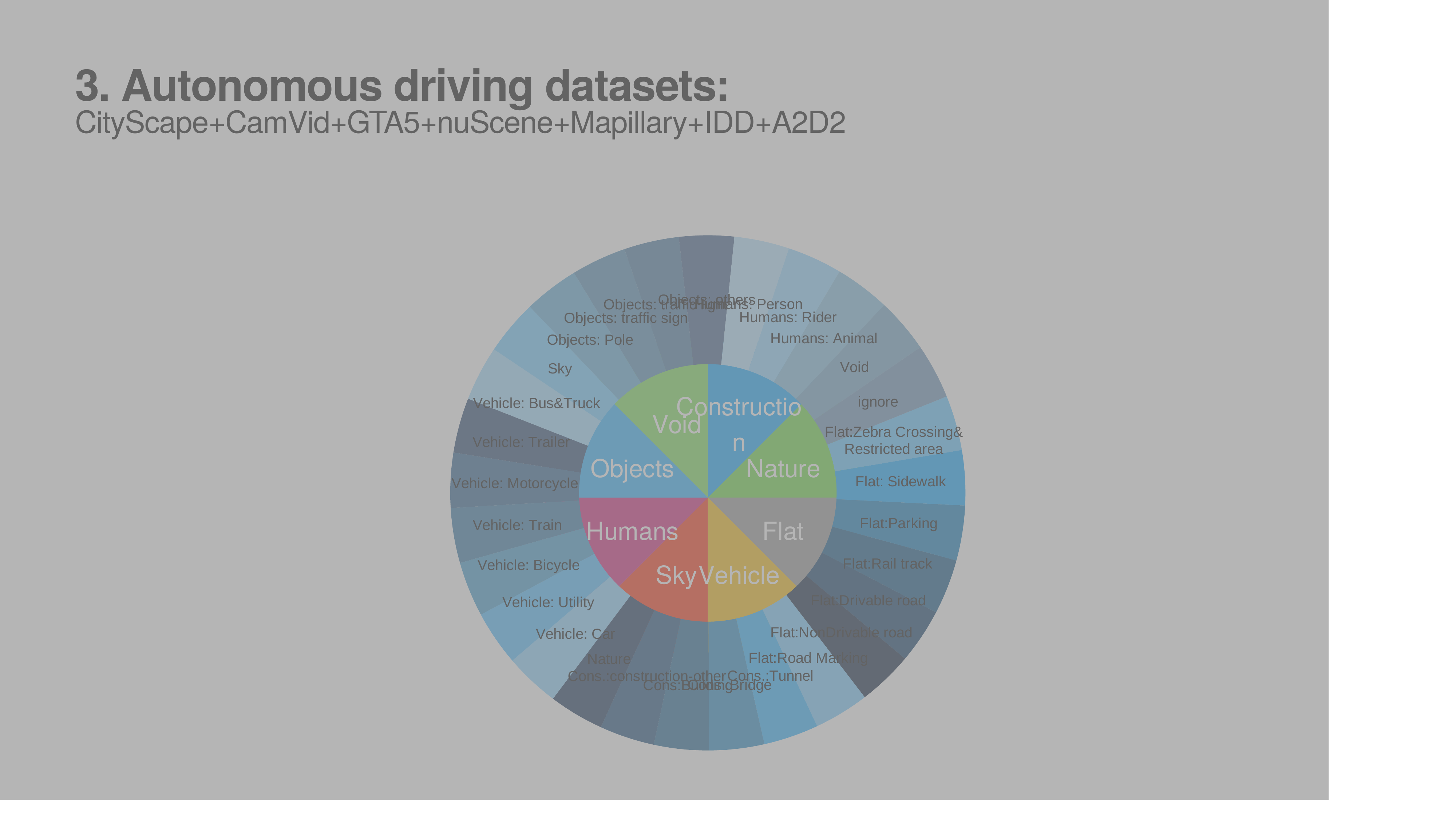

### Chart

| Category | Region 1 |
|---|---|
| Flat:Zebra Crossing& Restricted area | 3.0 |
| Flat: Sidewalk | 3.0 |
| Flat:Parking | 3.0 |
| Flat:Rail track | 3.0 |
| Flat:Drivable road | 3.0 |
| Flat:NonDrivable road | 3.0 |
| Flat:Road Marking | 3.0 |
| Cons.:Tunnel | 3.0 |
| Cons.:Bridge | 3.0 |
| Cons:Building | 3.0 |
| Cons.:construction-other | 3.0 |
| Nature | 3.0 |
| Vehicle: Car | 3.0 |
| Vehicle: Utility | 3.0 |
| Vehicle: Bicycle | 3.0 |
| Vehicle: Train | 3.0 |
| Vehicle: Motorcycle | 3.0 |
| Vehicle: Trailer | 3.0 |
| Vehicle: Bus&Truck | 3.0 |
| Sky | 3.0 |
| Objects: Pole | 3.0 |
| Objects: traffic sign | 3.0 |
| Objects: traffic light | 3.0 |
| Objects: others | 3.0 |
| Humans: Person | 3.0 |
| Humans: Rider | 3.0 |
| Humans: Animal | 3.0 |
| Void | 3.0 |
| ignore | 3.0 |
# 3. Autonomous driving datasets: CityScape+CamVid+GTA5+nuScene+Mapillary+IDD+A2D2

### Chart

| Category | Region 1 |
|---|---|
| Construction | 25.0 |
| Nature | 25.0 |
| Flat | 25.0 |
| Vehicle | 25.0 |
| Sky | 25.0 |
| Humans | 25.0 |
| Objects | 25.0 |
| Void | 25.0 |